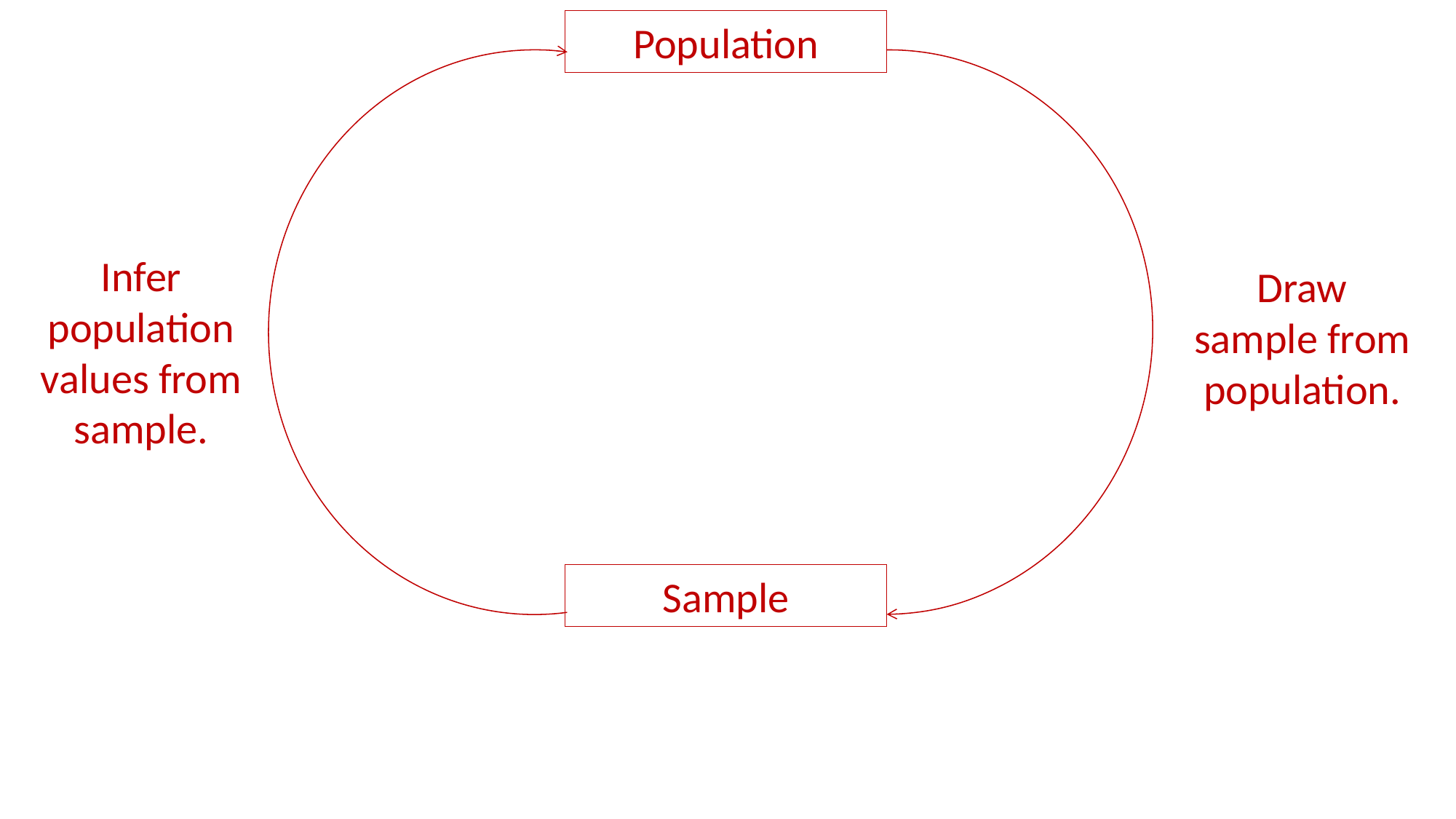

Population

Infer population values from sample.
Draw sample from population.
Sample